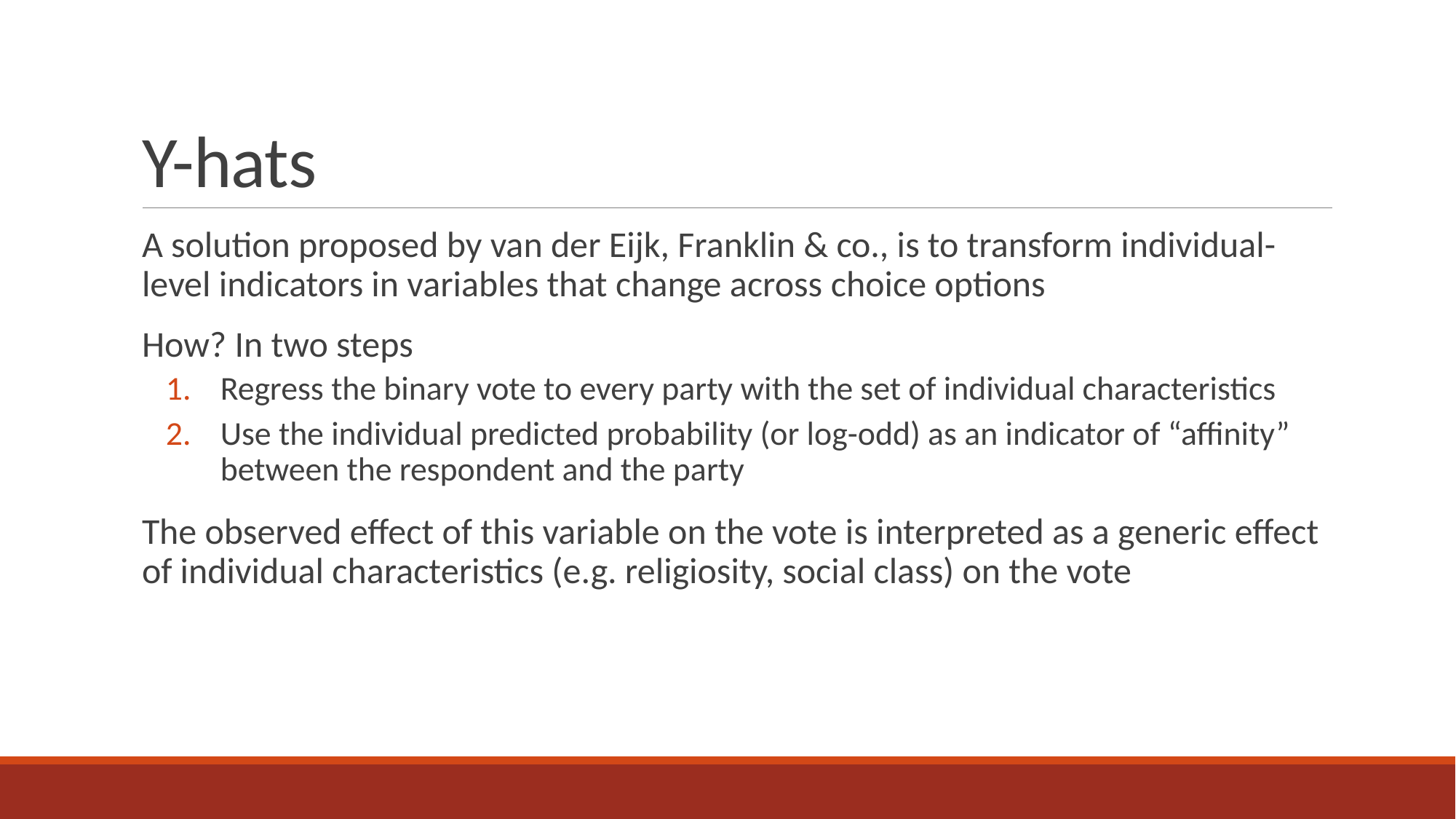

# Y-hats
A solution proposed by van der Eijk, Franklin & co., is to transform individual-level indicators in variables that change across choice options
How? In two steps
Regress the binary vote to every party with the set of individual characteristics
Use the individual predicted probability (or log-odd) as an indicator of “affinity” between the respondent and the party
The observed effect of this variable on the vote is interpreted as a generic effect of individual characteristics (e.g. religiosity, social class) on the vote